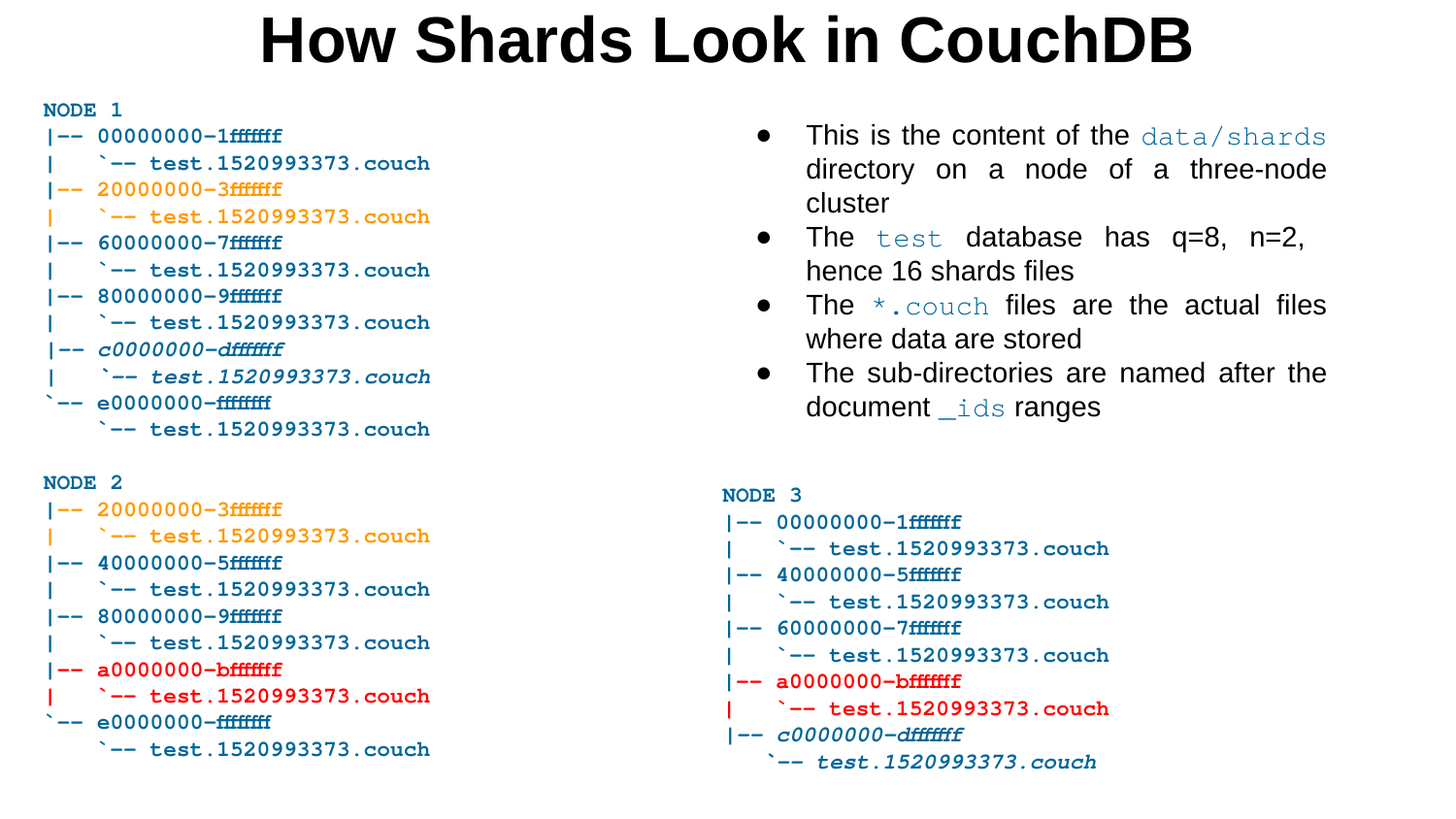

How Shards Look in CouchDB
NODE 1
|-- 00000000-1fffffff
|   `-- test.1520993373.couch
|-- 20000000-3fffffff
|   `-- test.1520993373.couch
|-- 60000000-7fffffff
|   `-- test.1520993373.couch
|-- 80000000-9fffffff
|   `-- test.1520993373.couch
|-- c0000000-dfffffff
|   `-- test.1520993373.couch
`-- e0000000-ffffffff
    `-- test.1520993373.couch

NODE 2
|-- 20000000-3fffffff
|   `-- test.1520993373.couch
|-- 40000000-5fffffff
|   `-- test.1520993373.couch
|-- 80000000-9fffffff
|   `-- test.1520993373.couch
|-- a0000000-bfffffff
|   `-- test.1520993373.couch
`-- e0000000-ffffffff
    `-- test.1520993373.couch

This is the content of the data/shards directory on a node of a three-node cluster
The test database has q=8, n=2,  hence 16 shards files
The *.couch files are the actual files where data are stored
The sub-directories are named after the document _ids ranges

NODE 3
|-- 00000000-1fffffff
|   `-- test.1520993373.couch
|-- 40000000-5fffffff
|   `-- test.1520993373.couch
|-- 60000000-7fffffff
|   `-- test.1520993373.couch
|-- a0000000-bfffffff
|   `-- test.1520993373.couch
|-- c0000000-dfffffff
   `-- test.1520993373.couch